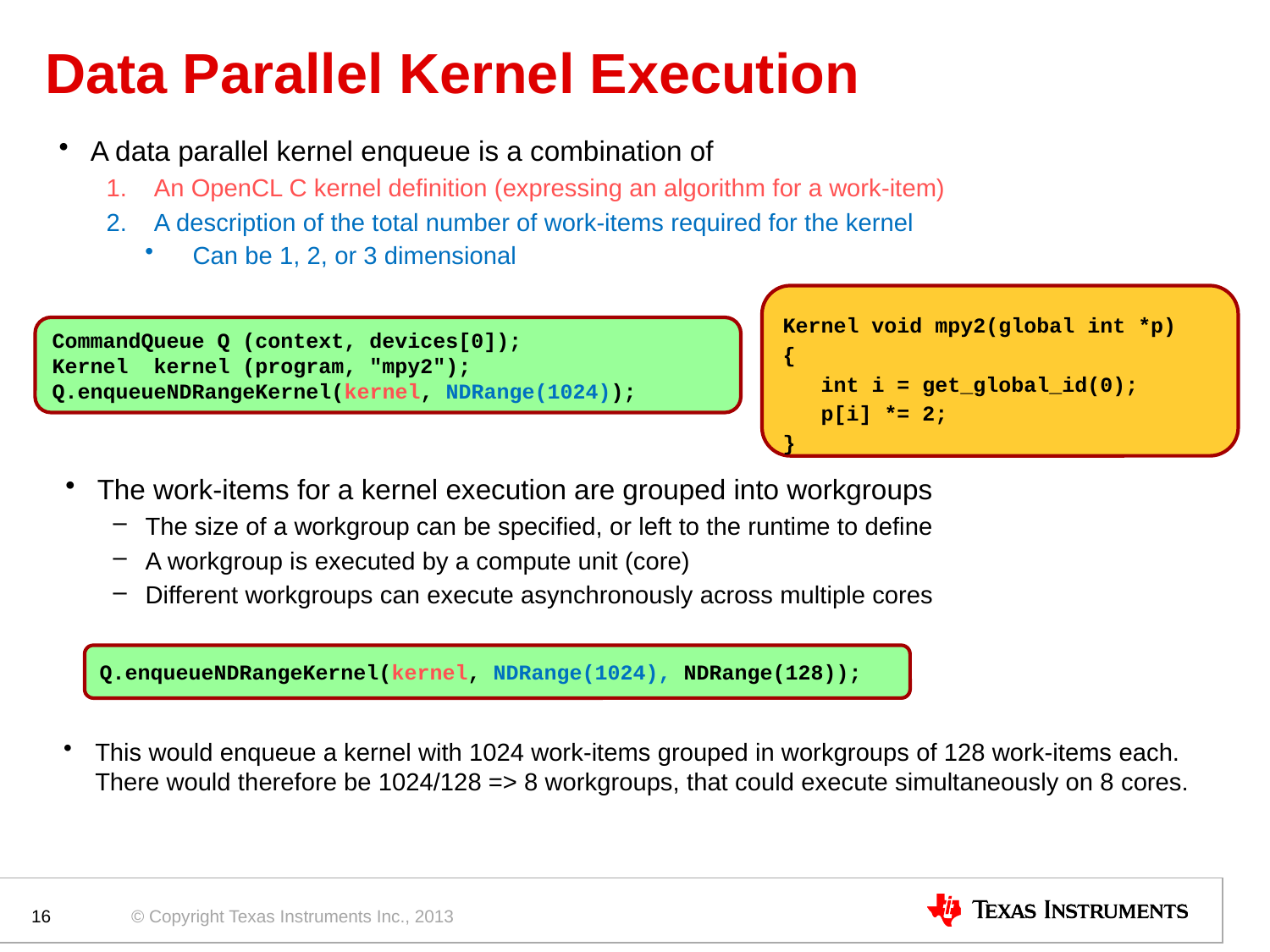

# Data Parallel Kernel Execution
A data parallel kernel enqueue is a combination of
An OpenCL C kernel definition (expressing an algorithm for a work-item)
A description of the total number of work-items required for the kernel
Can be 1, 2, or 3 dimensional

Kernel void mpy2(global int *p)
{
   int i = get_global_id(0);
   p[i] *= 2;
}
CommandQueue Q (context, devices[0]);
Kernel  kernel (program, "mpy2");
Q.enqueueNDRangeKernel(kernel, NDRange(1024));
The work-items for a kernel execution are grouped into workgroups
The size of a workgroup can be specified, or left to the runtime to define
A workgroup is executed by a compute unit (core)
Different workgroups can execute asynchronously across multiple cores
Q.enqueueNDRangeKernel(kernel, NDRange(1024), NDRange(128));
This would enqueue a kernel with 1024 work-items grouped in workgroups of 128 work-items each.  There would therefore be 1024/128 => 8 workgroups, that could execute simultaneously on 8 cores.
16